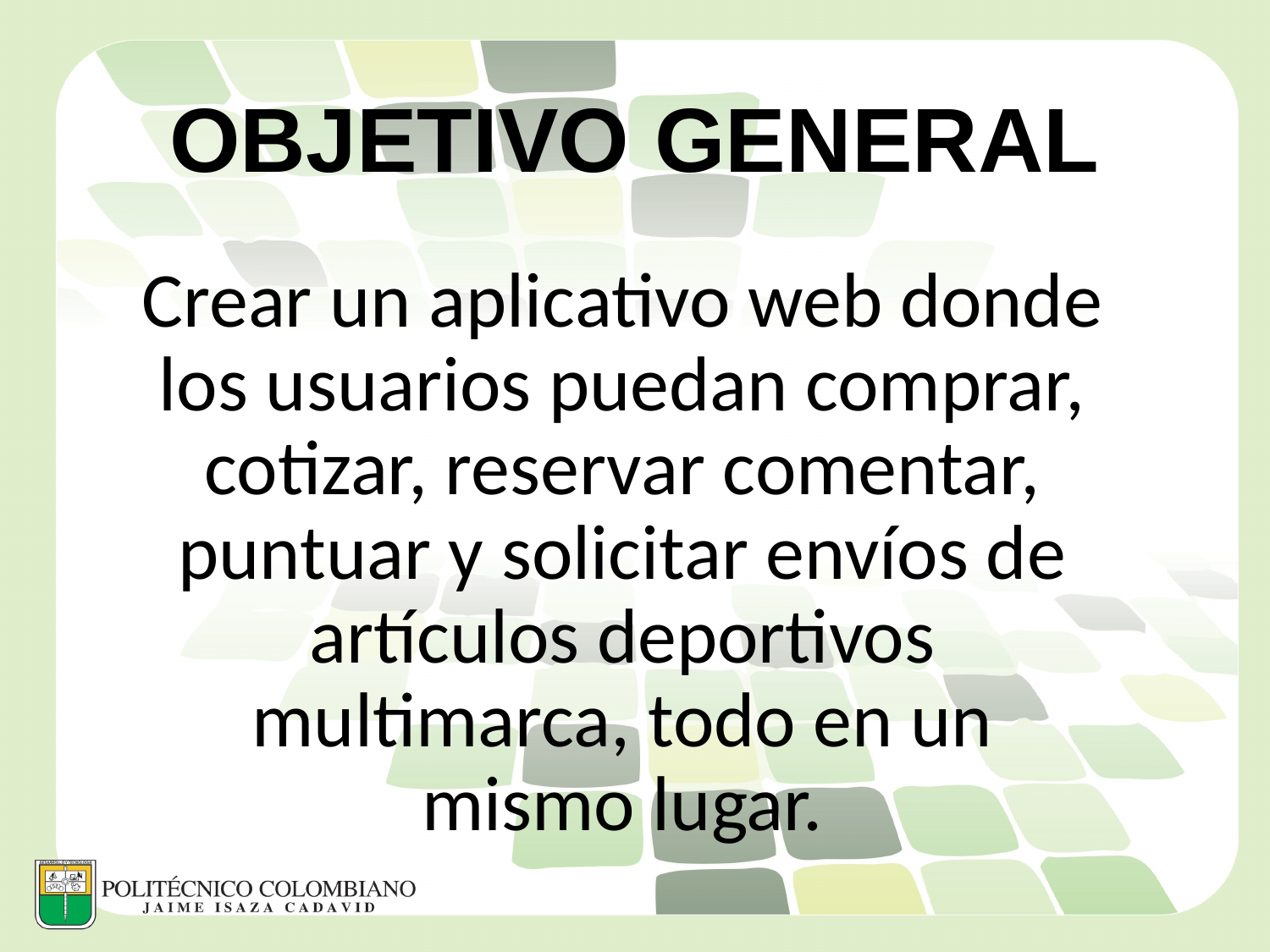

# OBJETIVO GENERAL
Crear un aplicativo web donde los usuarios puedan comprar, cotizar, reservar comentar, puntuar y solicitar envíos de artículos deportivos multimarca, todo en un mismo lugar.